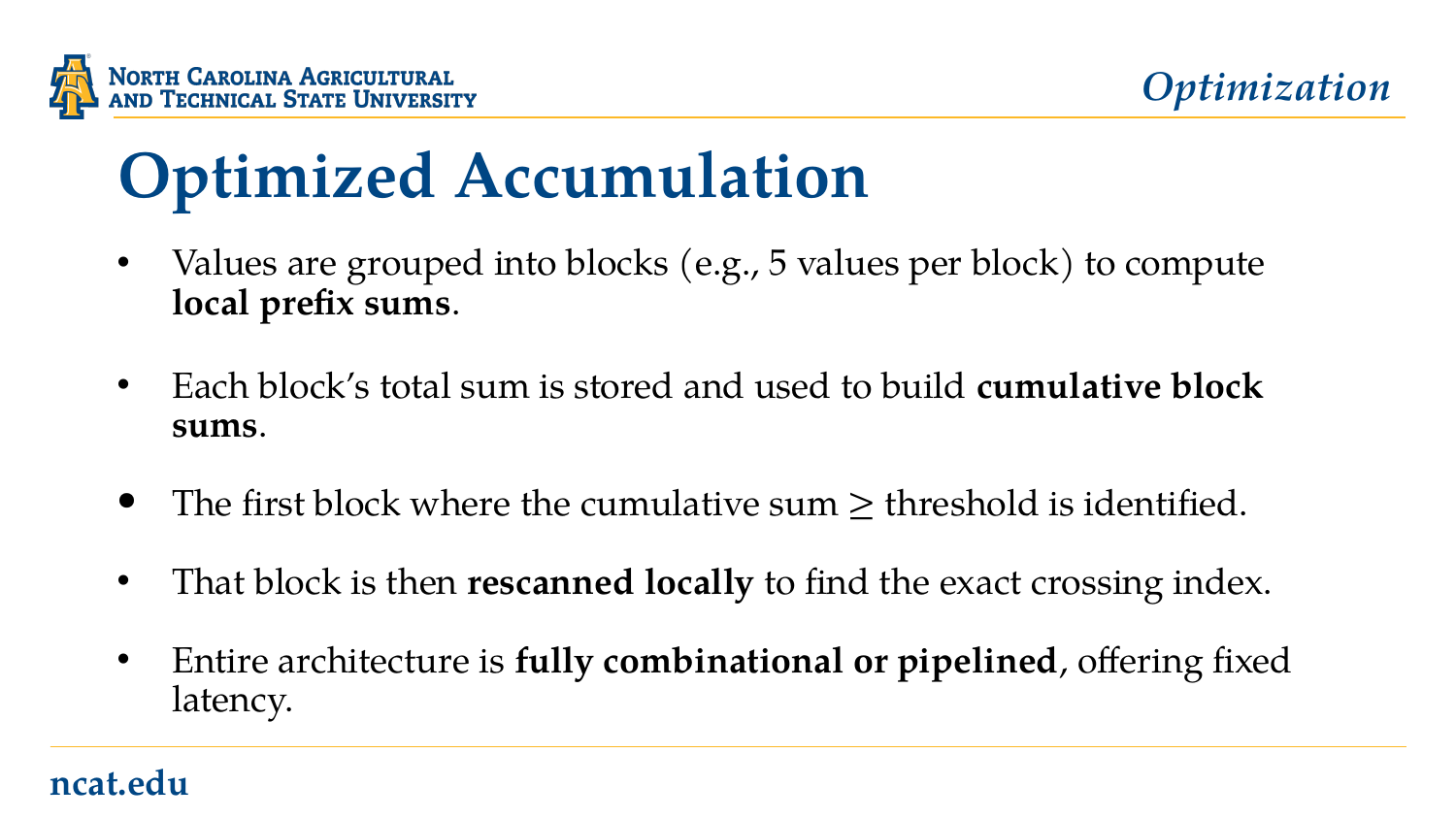

Optimization
# Optimized Accumulation
Values are grouped into blocks (e.g., 5 values per block) to compute local prefix sums.
Each block’s total sum is stored and used to build cumulative block sums.
The first block where the cumulative sum ≥ threshold is identified.
That block is then rescanned locally to find the exact crossing index.
Entire architecture is fully combinational or pipelined, offering fixed latency.